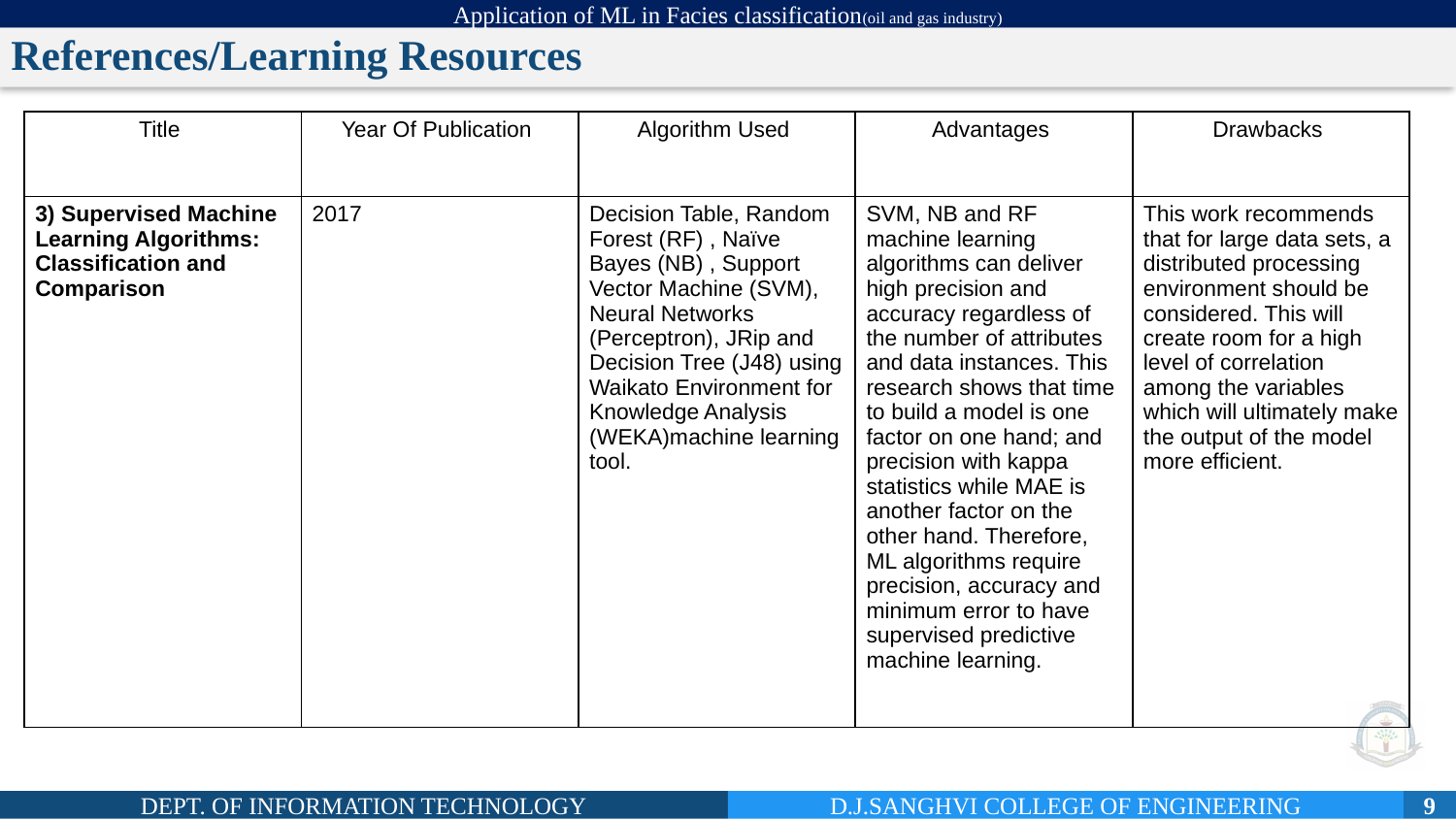

# References/Learning Resources
| Title | Year Of Publication | Algorithm Used | Advantages | Drawbacks |
| --- | --- | --- | --- | --- |
| 3) Supervised Machine Learning Algorithms: Classification and Comparison | 2017 | Decision Table, Random Forest (RF) , Naïve Bayes (NB) , Support Vector Machine (SVM), Neural Networks (Perceptron), JRip and Decision Tree (J48) using Waikato Environment for Knowledge Analysis (WEKA)machine learning tool. | SVM, NB and RF machine learning algorithms can deliver high precision and accuracy regardless of the number of attributes and data instances. This research shows that time to build a model is one factor on one hand; and precision with kappa statistics while MAE is another factor on the other hand. Therefore, ML algorithms require precision, accuracy and minimum error to have supervised predictive machine learning. | This work recommends that for large data sets, a distributed processing environment should be considered. This will create room for a high level of correlation among the variables which will ultimately make the output of the model more efficient. |